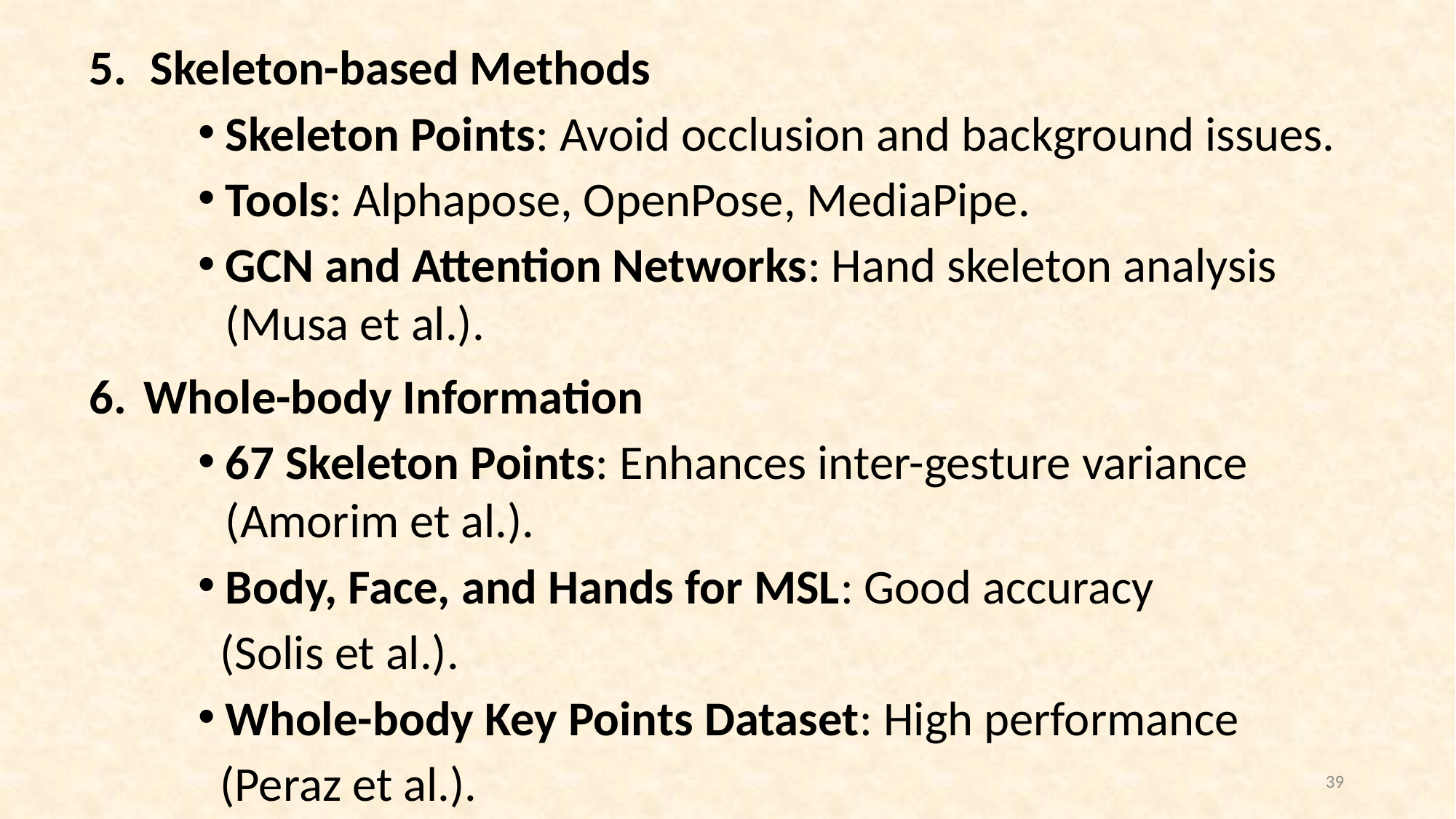

Skeleton-based Methods
Skeleton Points: Avoid occlusion and background issues.
Tools: Alphapose, OpenPose, MediaPipe.
GCN and Attention Networks: Hand skeleton analysis (Musa et al.).
Whole-body Information
67 Skeleton Points: Enhances inter-gesture variance (Amorim et al.).
Body, Face, and Hands for MSL: Good accuracy
  (Solis et al.).
Whole-body Key Points Dataset: High performance
  (Peraz et al.).

39